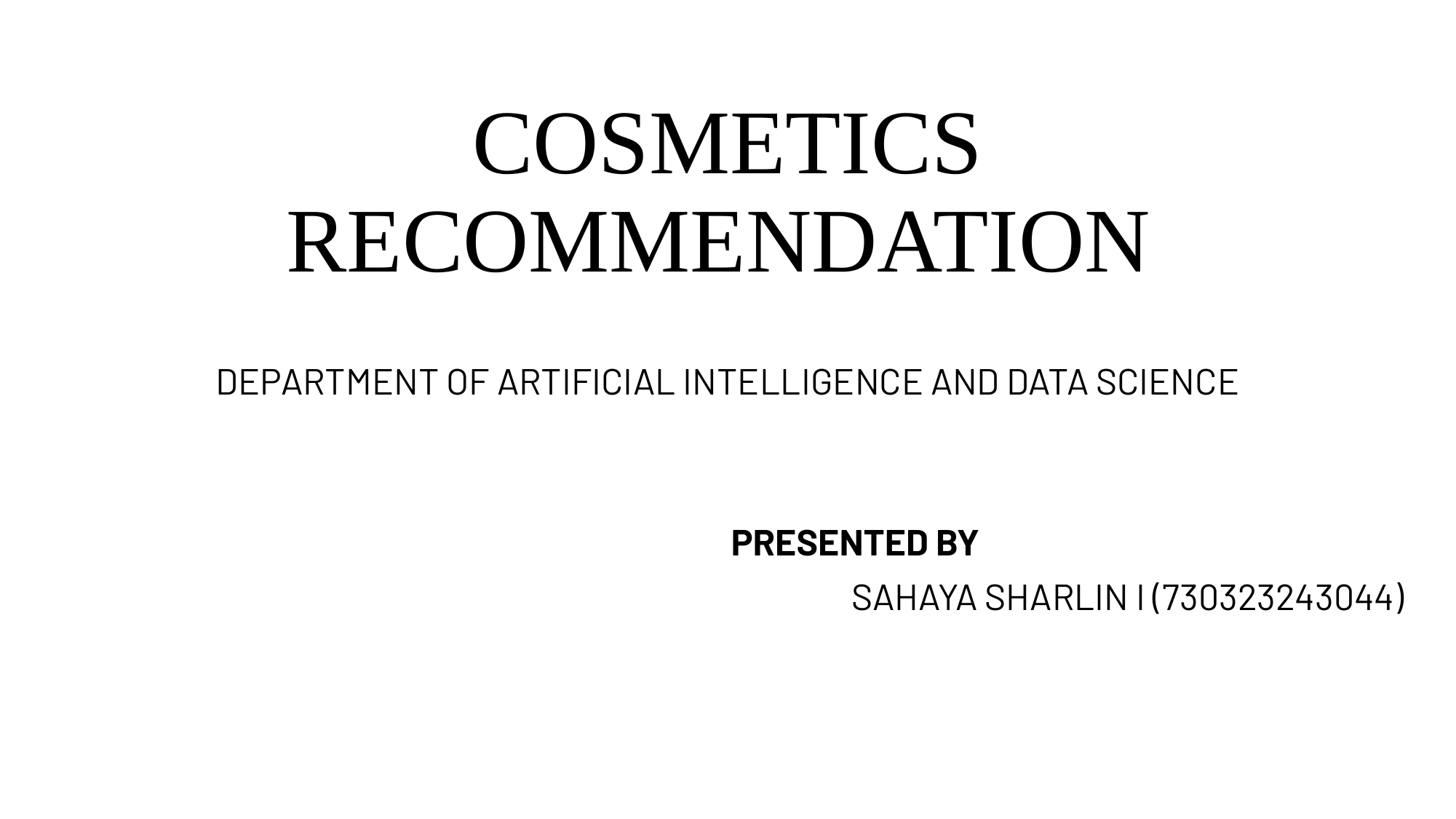

# COSMETICS RECOMMENDATION
DEPARTMENT OF ARTIFICIAL INTELLIGENCE AND DATA SCIENCE
             PRESENTED BY
                        SAHAYA SHARLIN I (730323243044)